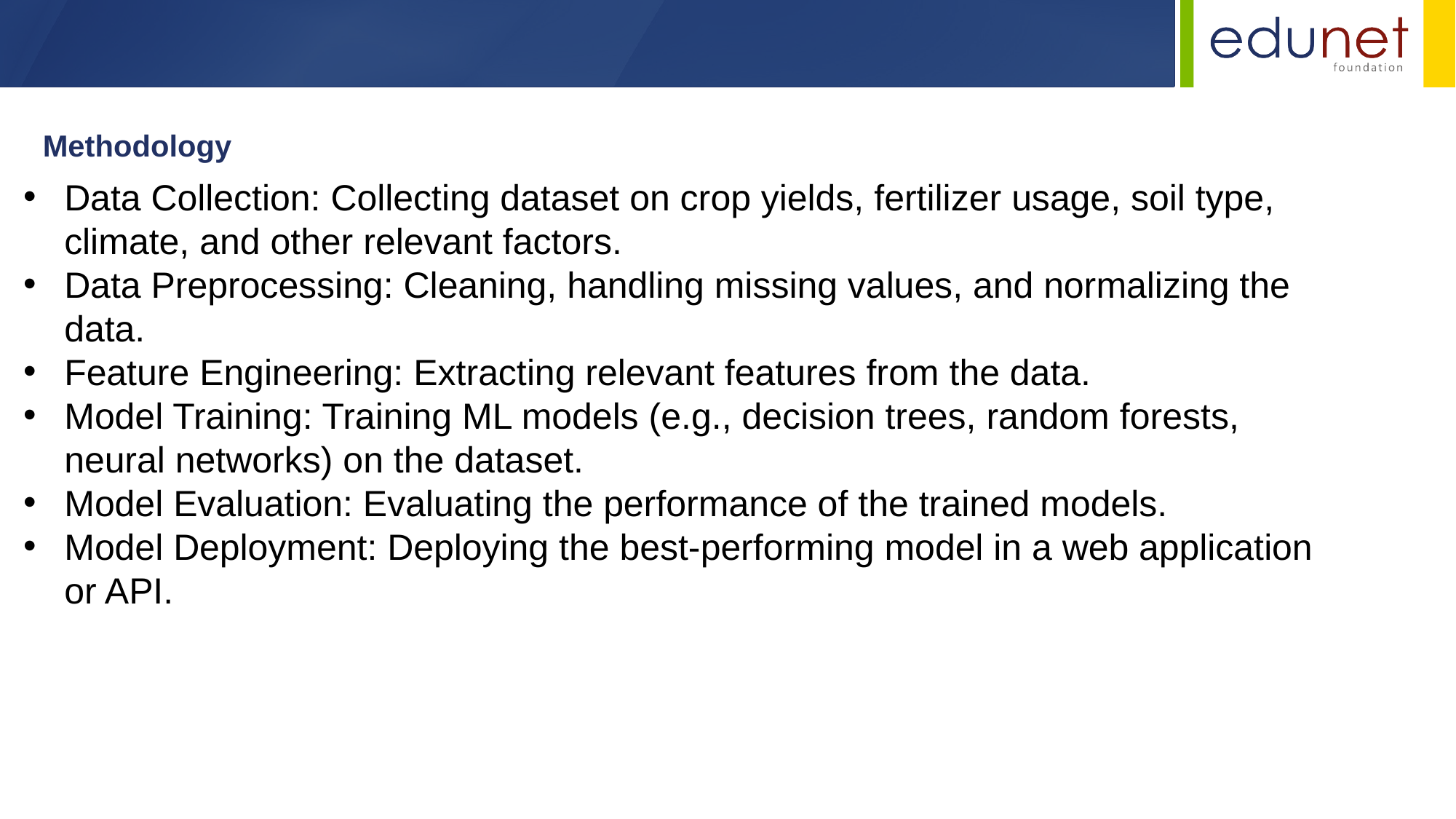

Methodology
Data Collection: Collecting dataset on crop yields, fertilizer usage, soil type, climate, and other relevant factors.
Data Preprocessing: Cleaning, handling missing values, and normalizing the data.
Feature Engineering: Extracting relevant features from the data.
Model Training: Training ML models (e.g., decision trees, random forests, neural networks) on the dataset.
Model Evaluation: Evaluating the performance of the trained models.
Model Deployment: Deploying the best-performing model in a web application or API.